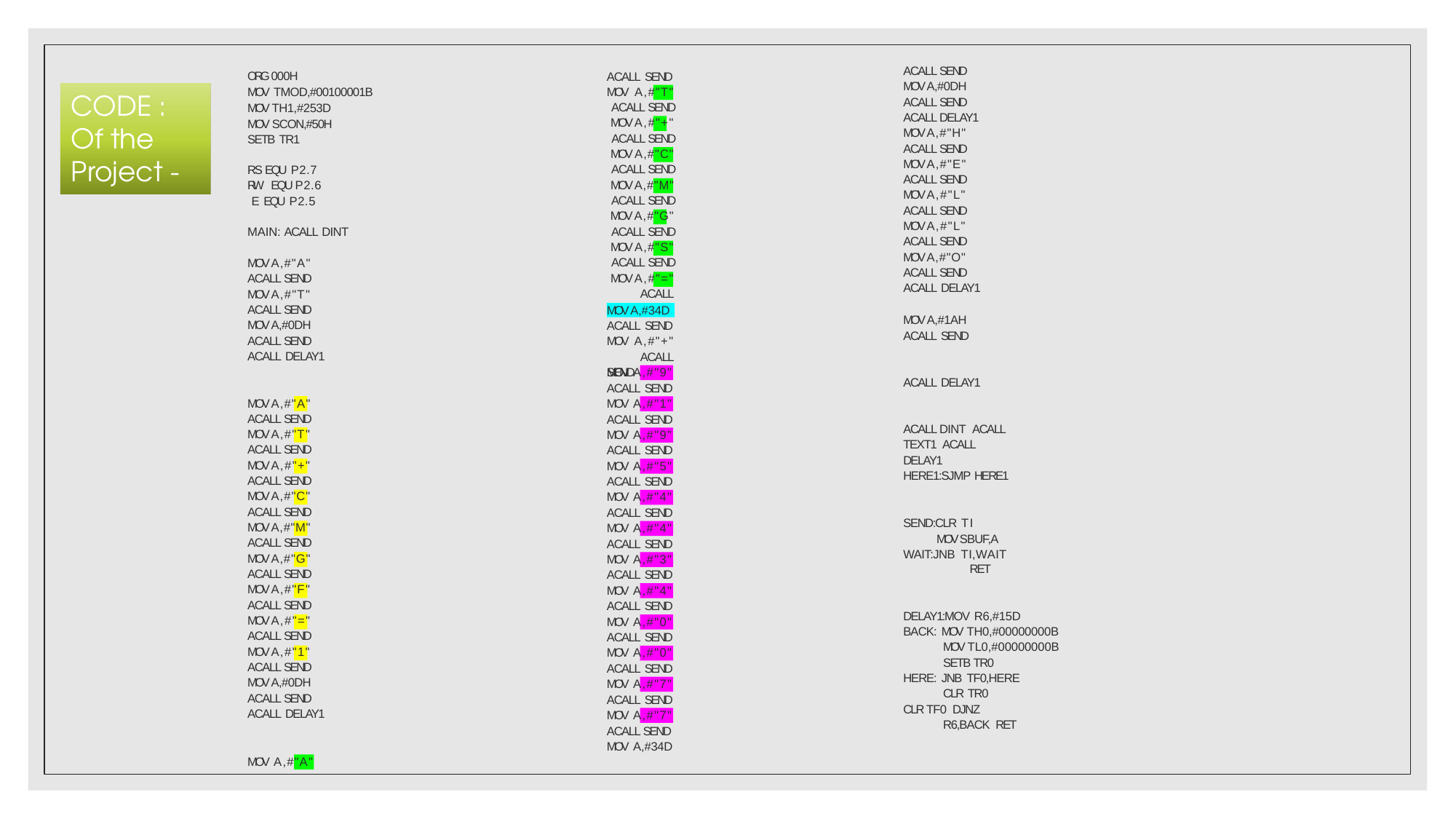

ACALL SEND  MOV A,#0DH  ACALL SEND  ACALL DELAY1  MOV A,#"H"  ACALL SEND  MOV A,#"E"  ACALL SEND  MOV A,#"L"  ACALL SEND  MOV A,#"L"  ACALL SEND  MOV A,#"O"  ACALL SEND  ACALL DELAY1
ORG 000H
MOV TMOD,#00100001B
MOV TH1,#253D  MOV SCON,#50H  SETB TR1
ACALL SEND  MOV A,#"T"  ACALL SEND  MOV A,#"+"  ACALL SEND  MOV A,#"C"  ACALL SEND  MOV A,#"M"  ACALL SEND  MOV A,#"G"  ACALL SEND  MOV A,#"S"  ACALL SEND  MOV A,#"="  ACALL SEND

CODE :
Of the  Project -

RS EQU P2.7  RW EQU P2.6  E  EQU P2.5

MAIN: ACALL DINT

MOV A,#"A"  ACALL SEND  MOV A,#"T"  ACALL SEND  MOV A,#0DH  ACALL SEND  ACALL DELAY1

MOV A,#34D
MOV A,#1AH  ACALL SEND
ACALL SEND  MOV A,#"+"  ACALL SEND
MOV A,#"9"

ACALL DELAY1
ACALL SEND
MOV A,#"A"  ACALL SEND  MOV A,#"T"  ACALL SEND  MOV A,#"+"  ACALL SEND  MOV A,#"C"  ACALL SEND  MOV A,#"M"  ACALL SEND  MOV A,#"G"  ACALL SEND  MOV A,#"F"  ACALL SEND  MOV A,#"="  ACALL SEND  MOV A,#"1"  ACALL SEND  MOV A,#0DH  ACALL SEND  ACALL DELAY1
MOV A,#"1"

ACALL SEND
ACALL DINT  ACALL TEXT1  ACALL DELAY1  HERE1:SJMP HERE1
MOV A,#"9"

ACALL SEND
MOV A,#"5"

ACALL SEND
MOV A,#"4"

ACALL SEND
SEND:CLR TI
MOV SBUF,A  WAIT:JNB TI,WAIT
RET
MOV A,#"4"

ACALL SEND
MOV A,#"3"

ACALL SEND
MOV A,#"4"

ACALL SEND
DELAY1:MOV R6,#15D
BACK: MOV TH0,#00000000B  MOV TL0,#00000000B  SETB TR0
HERE: JNB TF0,HERE  CLR TR0
CLR TF0  DJNZ R6,BACK  RET
MOV A,#"0"

ACALL SEND
MOV A,#"0"

ACALL SEND
MOV A,#"7"

ACALL SEND
MOV A,#"7"

ACALL SEND  MOV A,#34D
MOV A,#"A"